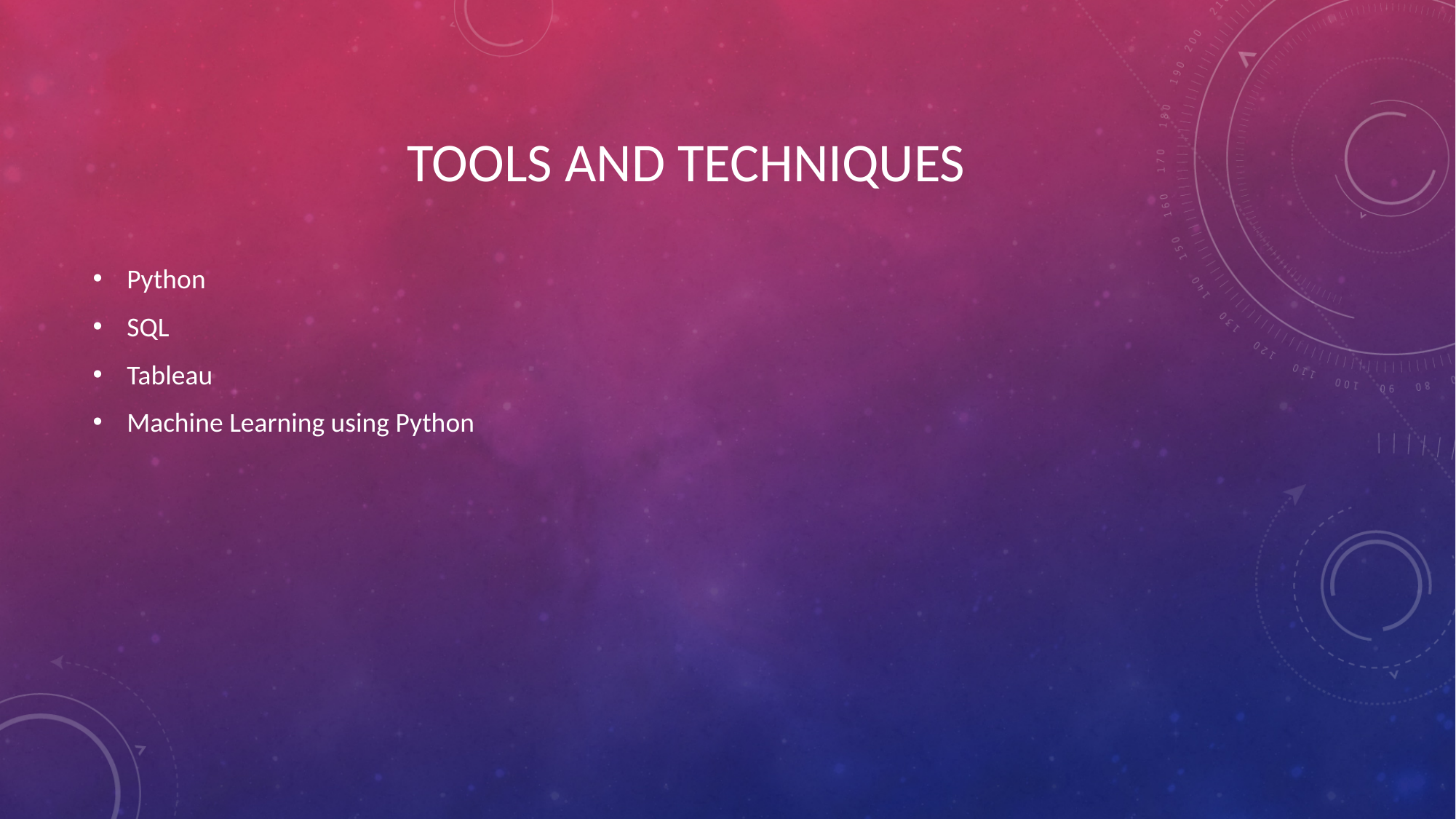

# Tools and Techniques
Python
SQL
Tableau
Machine Learning using Python